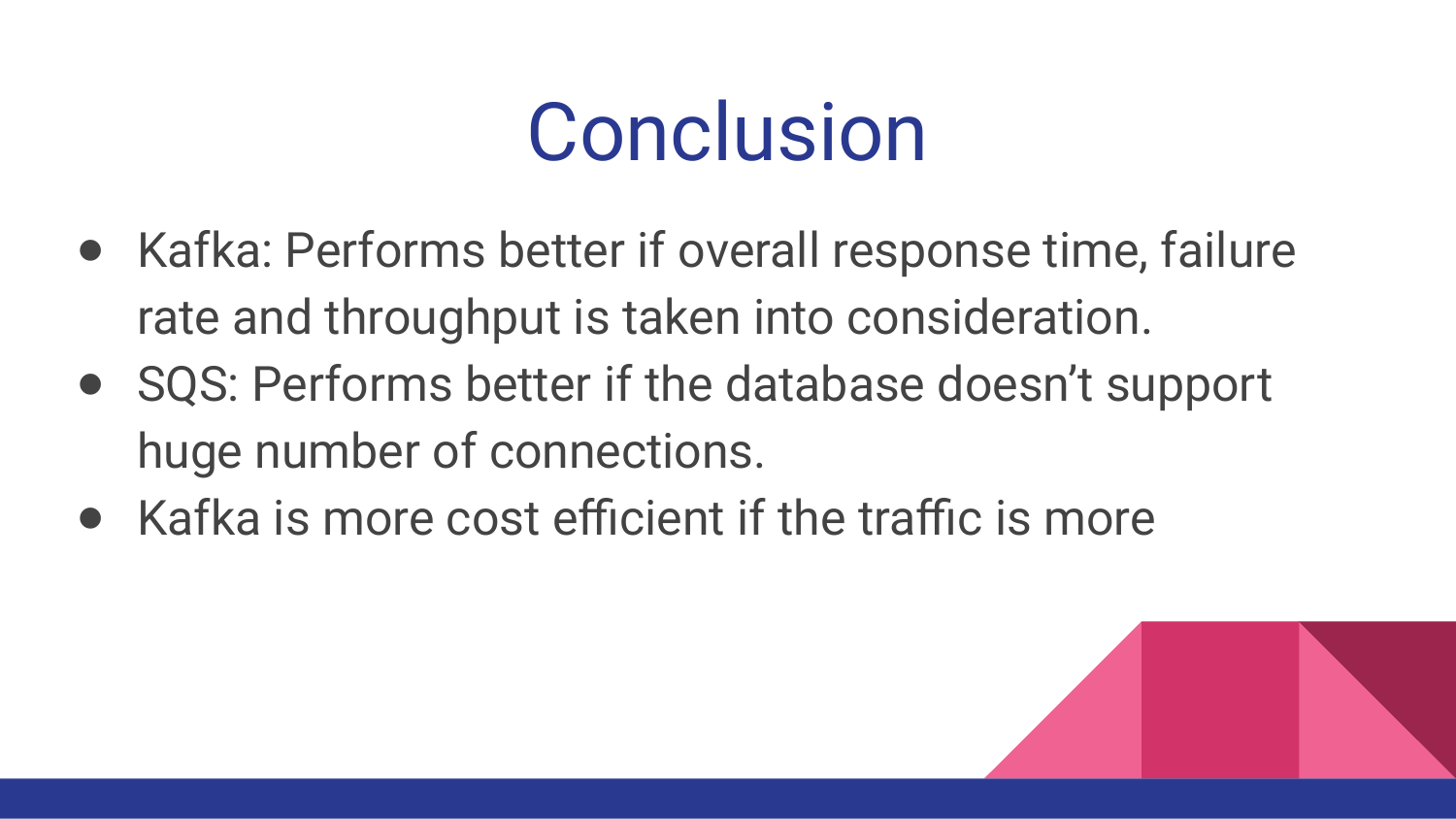

# Conclusion
Kafka: Performs better if overall response time, failure rate and throughput is taken into consideration.
SQS: Performs better if the database doesn’t support huge number of connections.
Kafka is more cost efficient if the traffic is more